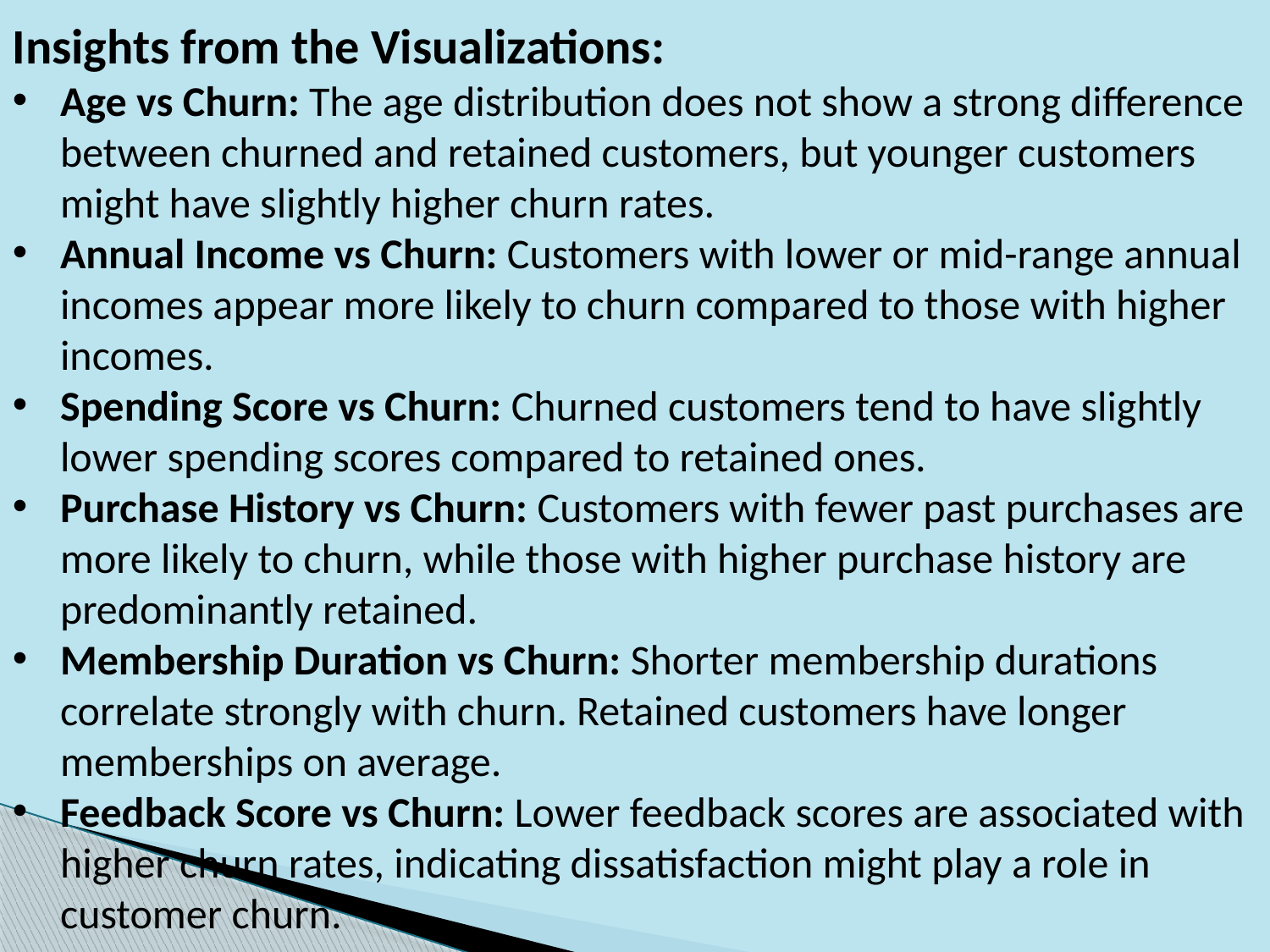

Insights from the Visualizations:
Age vs Churn: The age distribution does not show a strong difference between churned and retained customers, but younger customers might have slightly higher churn rates.
Annual Income vs Churn: Customers with lower or mid-range annual incomes appear more likely to churn compared to those with higher incomes.
Spending Score vs Churn: Churned customers tend to have slightly lower spending scores compared to retained ones.
Purchase History vs Churn: Customers with fewer past purchases are more likely to churn, while those with higher purchase history are predominantly retained.
Membership Duration vs Churn: Shorter membership durations correlate strongly with churn. Retained customers have longer memberships on average.
Feedback Score vs Churn: Lower feedback scores are associated with higher churn rates, indicating dissatisfaction might play a role in customer churn.